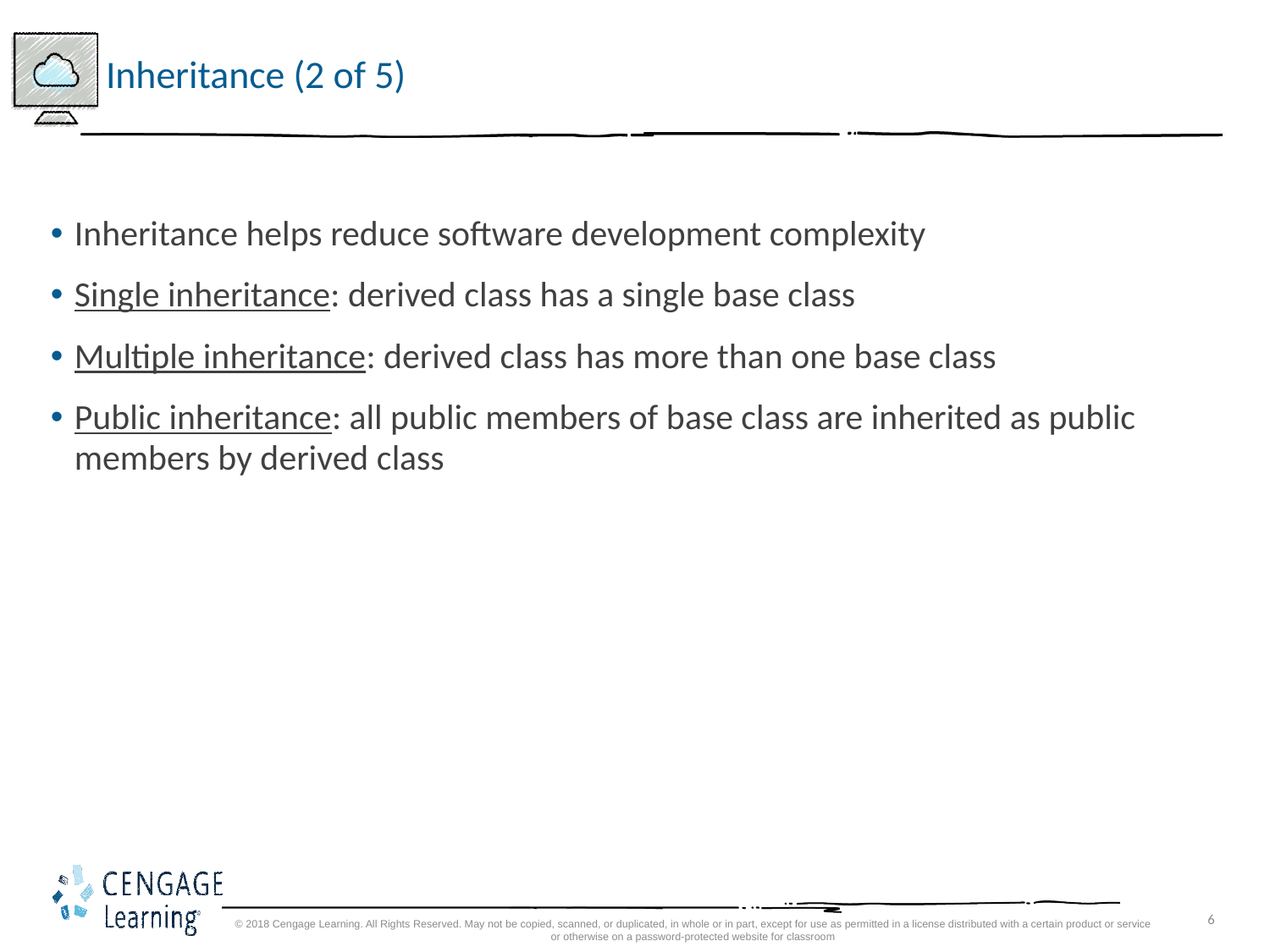

# Inheritance (2 of 5)
Inheritance helps reduce software development complexity
Single inheritance: derived class has a single base class
Multiple inheritance: derived class has more than one base class
Public inheritance: all public members of base class are inherited as public members by derived class

© 2018 Cengage Learning. All Rights Reserved. May not be copied, scanned, or duplicated, in whole or in part, except for use as permitted in a license distributed with a certain product or service or otherwise on a password-protected website for classroom